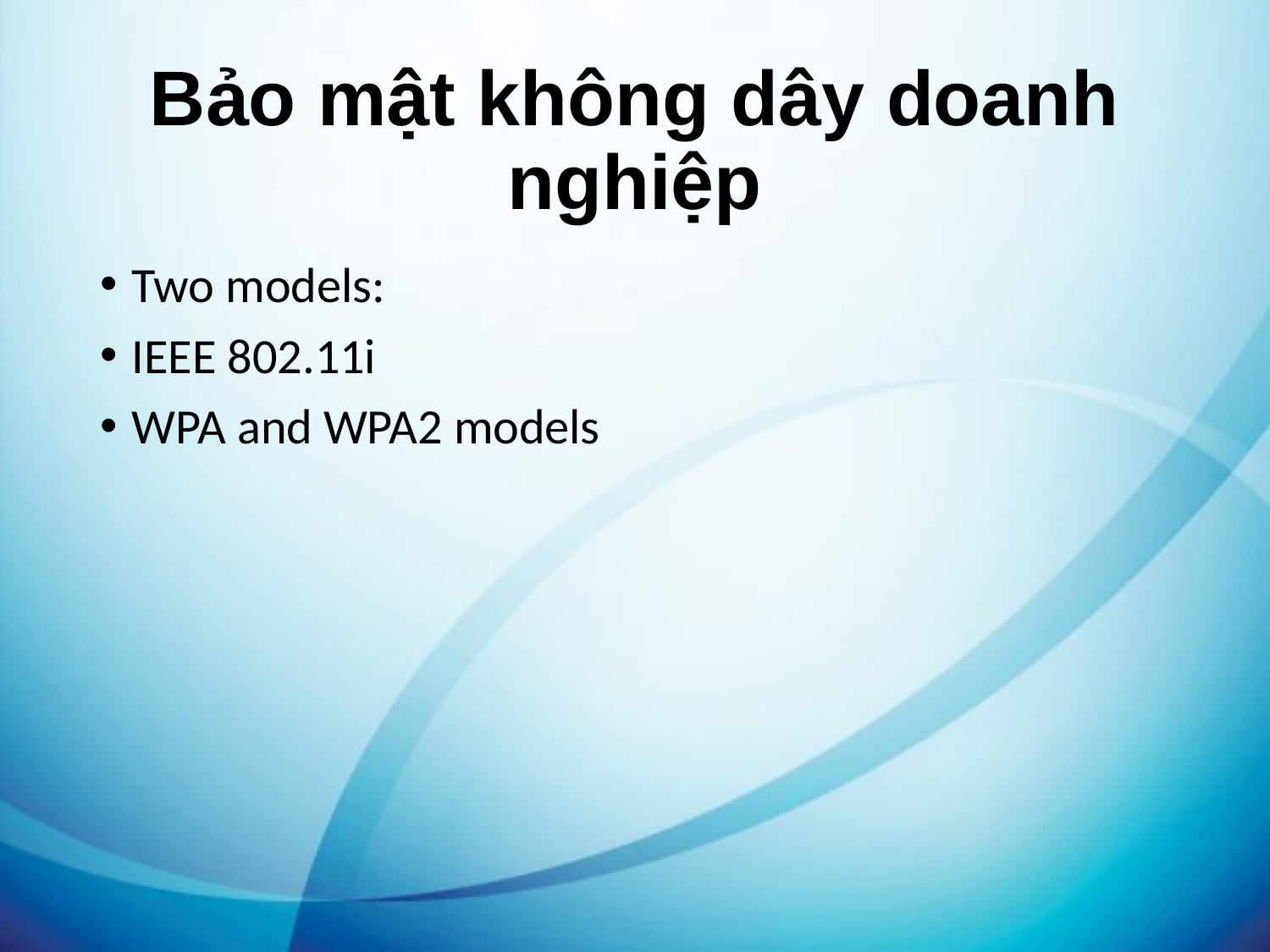

# Bảo mật không dây doanh nghiệp
Two models:
IEEE 802.11i
WPA and WPA2 models